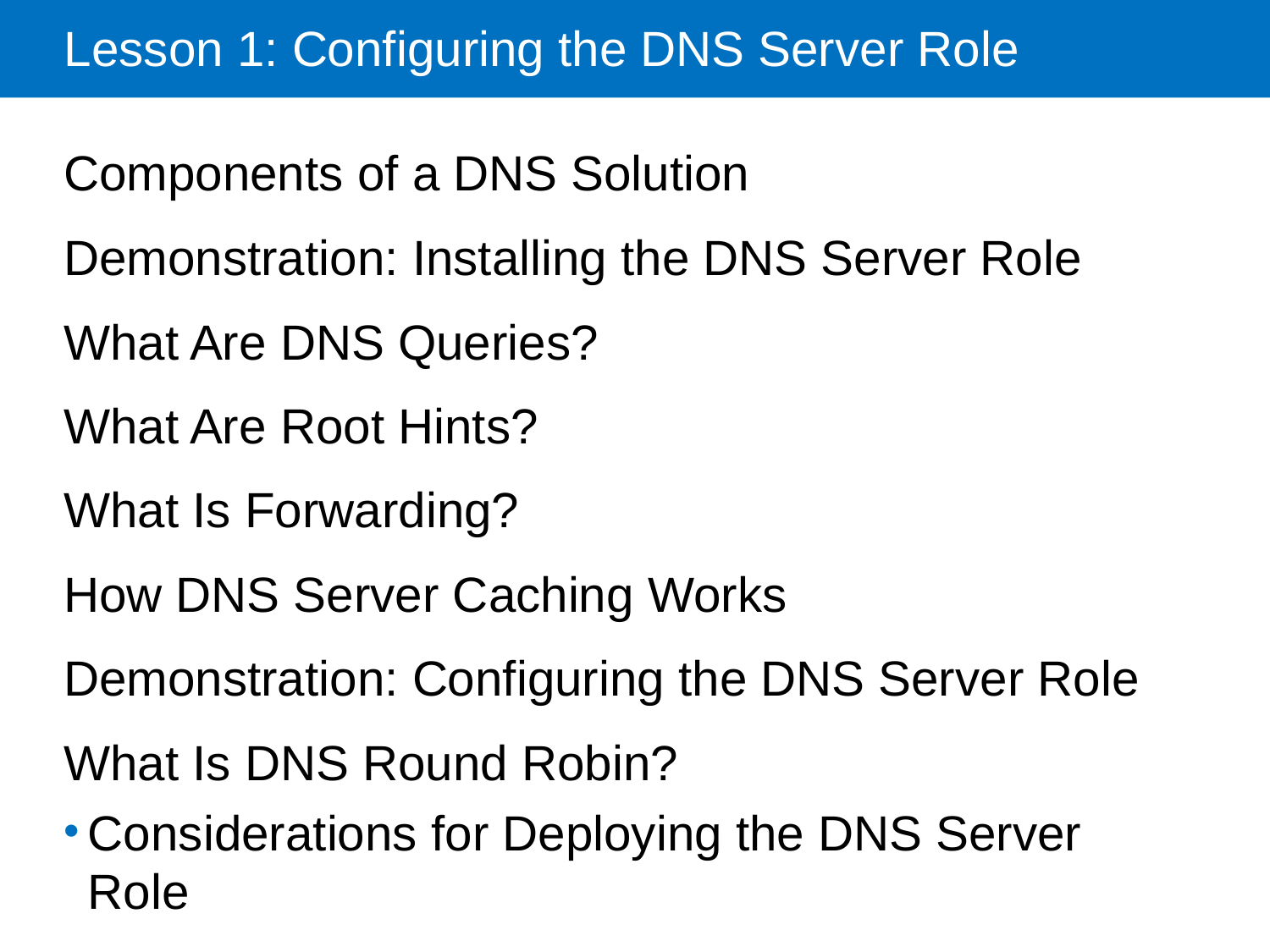

# Lesson 1: Configuring the DNS Server Role
Components of a DNS Solution
Demonstration: Installing the DNS Server Role
What Are DNS Queries?
What Are Root Hints?
What Is Forwarding?
How DNS Server Caching Works
Demonstration: Configuring the DNS Server Role
What Is DNS Round Robin?
Considerations for Deploying the DNS Server Role